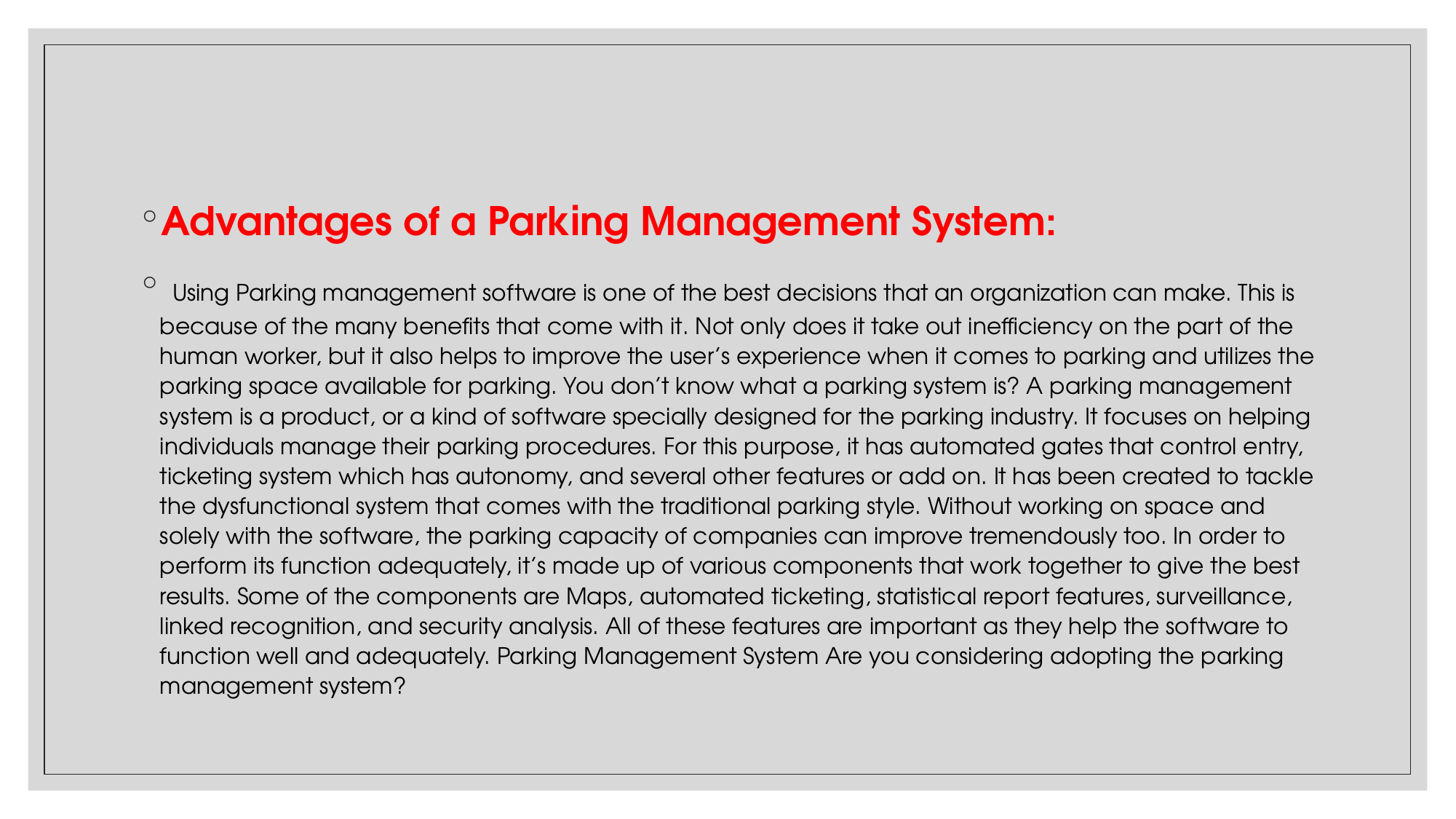

#
Advantages of a Parking Management System:
 Using Parking management software is one of the best decisions that an organization can make. This is because of the many benefits that come with it. Not only does it take out inefficiency on the part of the human worker, but it also helps to improve the user’s experience when it comes to parking and utilizes the parking space available for parking. You don’t know what a parking system is? A parking management system is a product, or a kind of software specially designed for the parking industry. It focuses on helping individuals manage their parking procedures. For this purpose, it has automated gates that control entry, ticketing system which has autonomy, and several other features or add on. It has been created to tackle the dysfunctional system that comes with the traditional parking style. Without working on space and solely with the software, the parking capacity of companies can improve tremendously too. In order to perform its function adequately, it’s made up of various components that work together to give the best results. Some of the components are Maps, automated ticketing, statistical report features, surveillance, linked recognition, and security analysis. All of these features are important as they help the software to function well and adequately. Parking Management System Are you considering adopting the parking management system?